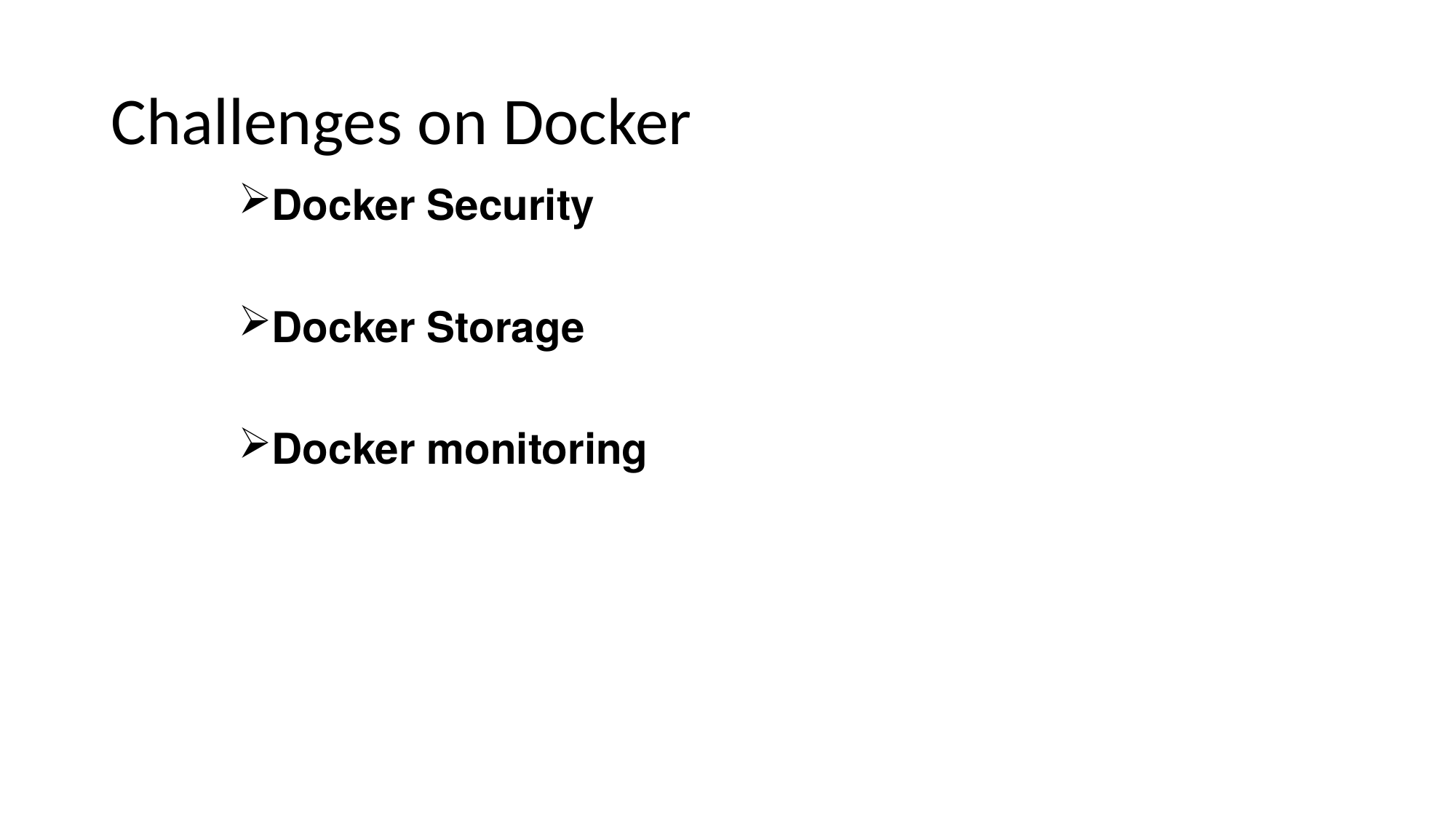

# Challenges on Docker
Docker Security

Docker Storage

Docker monitoring